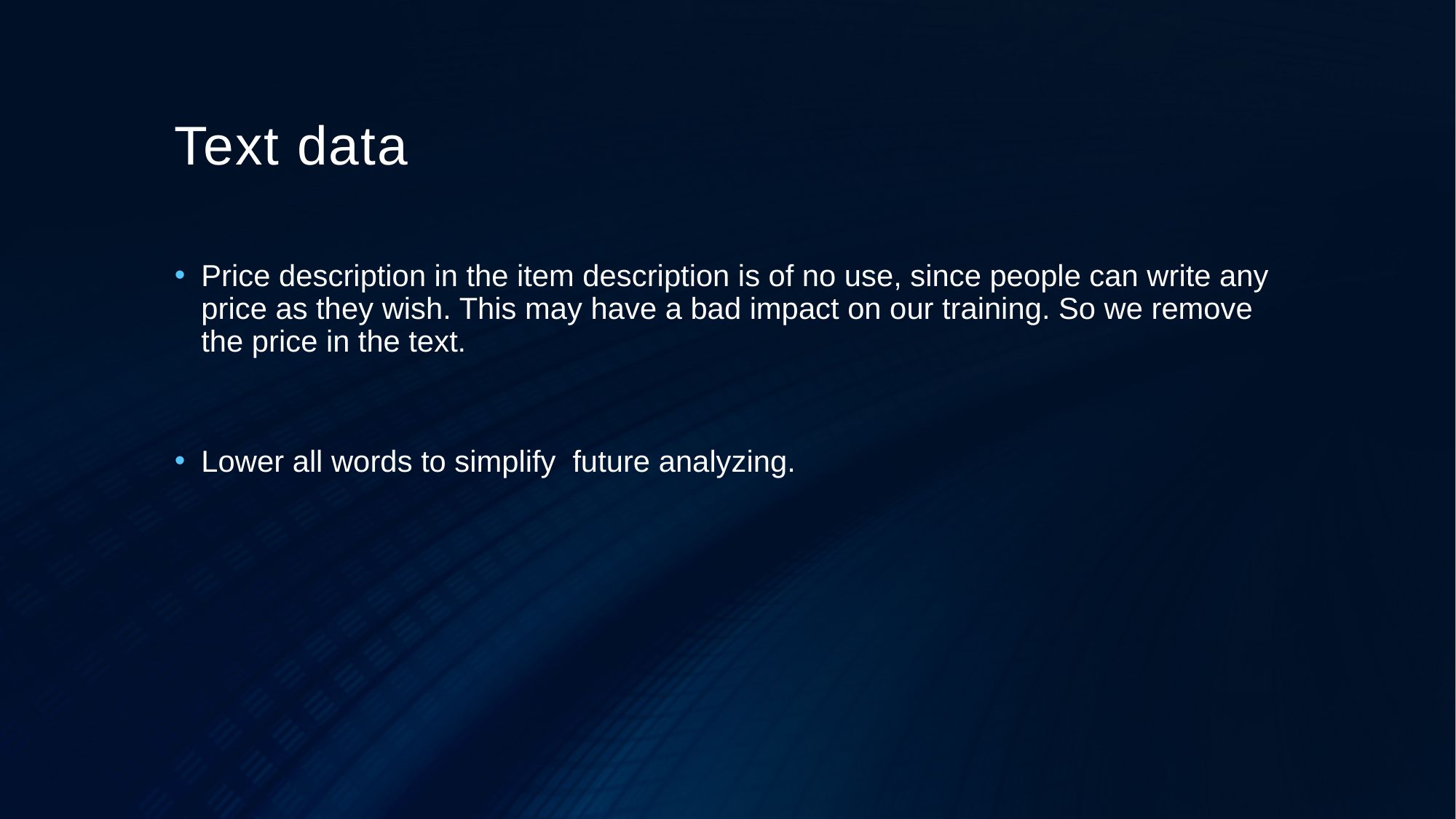

# Text data
Price description in the item description is of no use, since people can write any price as they wish. This may have a bad impact on our training. So we remove the price in the text.

Lower all words to simplify  future analyzing.